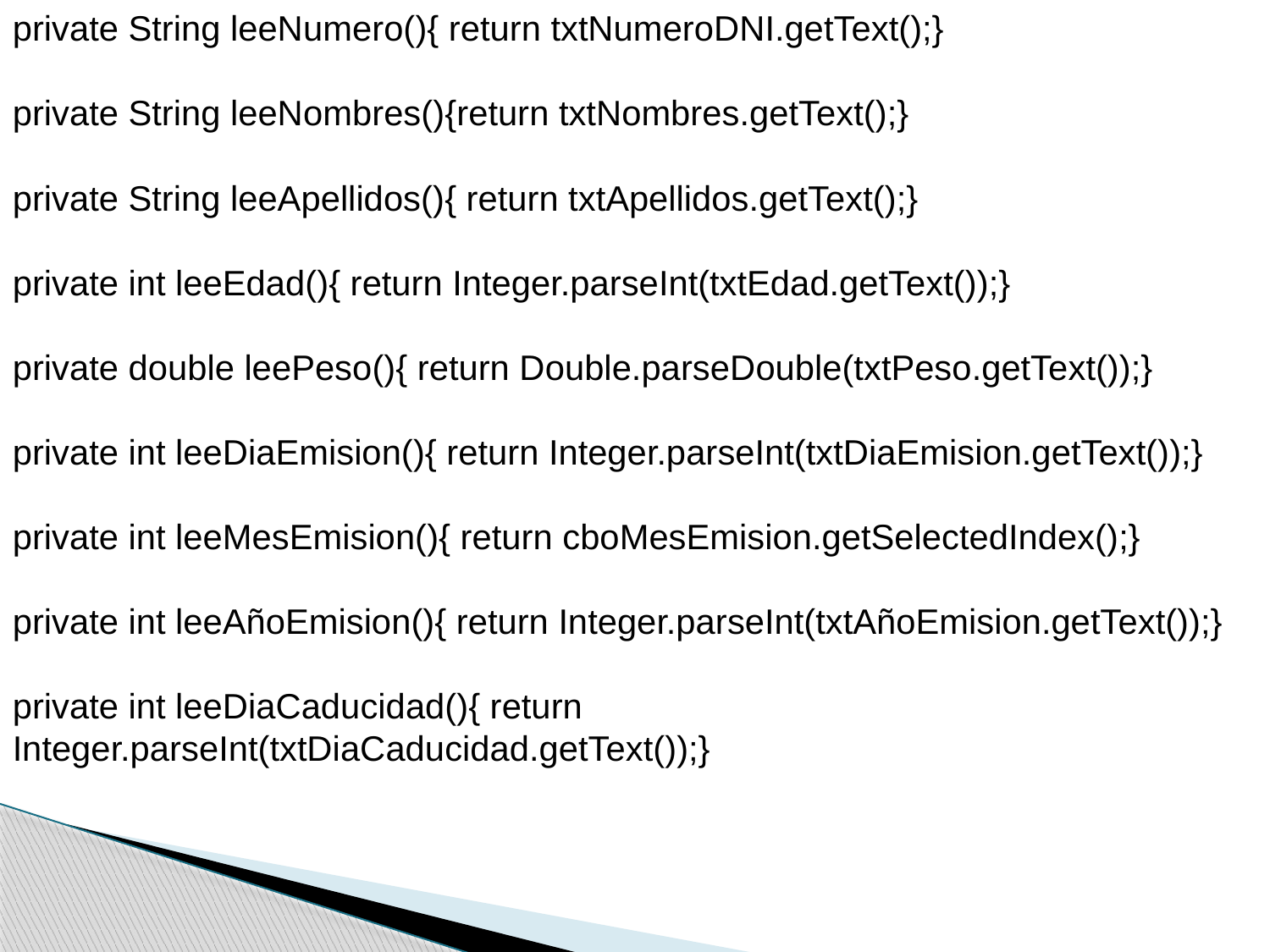

private String leeNumero(){ return txtNumeroDNI.getText();}

private String leeNombres(){return txtNombres.getText();}

private String leeApellidos(){ return txtApellidos.getText();}

private int leeEdad(){ return Integer.parseInt(txtEdad.getText());}

private double leePeso(){ return Double.parseDouble(txtPeso.getText());}

private int leeDiaEmision(){ return Integer.parseInt(txtDiaEmision.getText());}

private int leeMesEmision(){ return cboMesEmision.getSelectedIndex();}

private int leeAñoEmision(){ return Integer.parseInt(txtAñoEmision.getText());}

private int leeDiaCaducidad(){ return Integer.parseInt(txtDiaCaducidad.getText());}